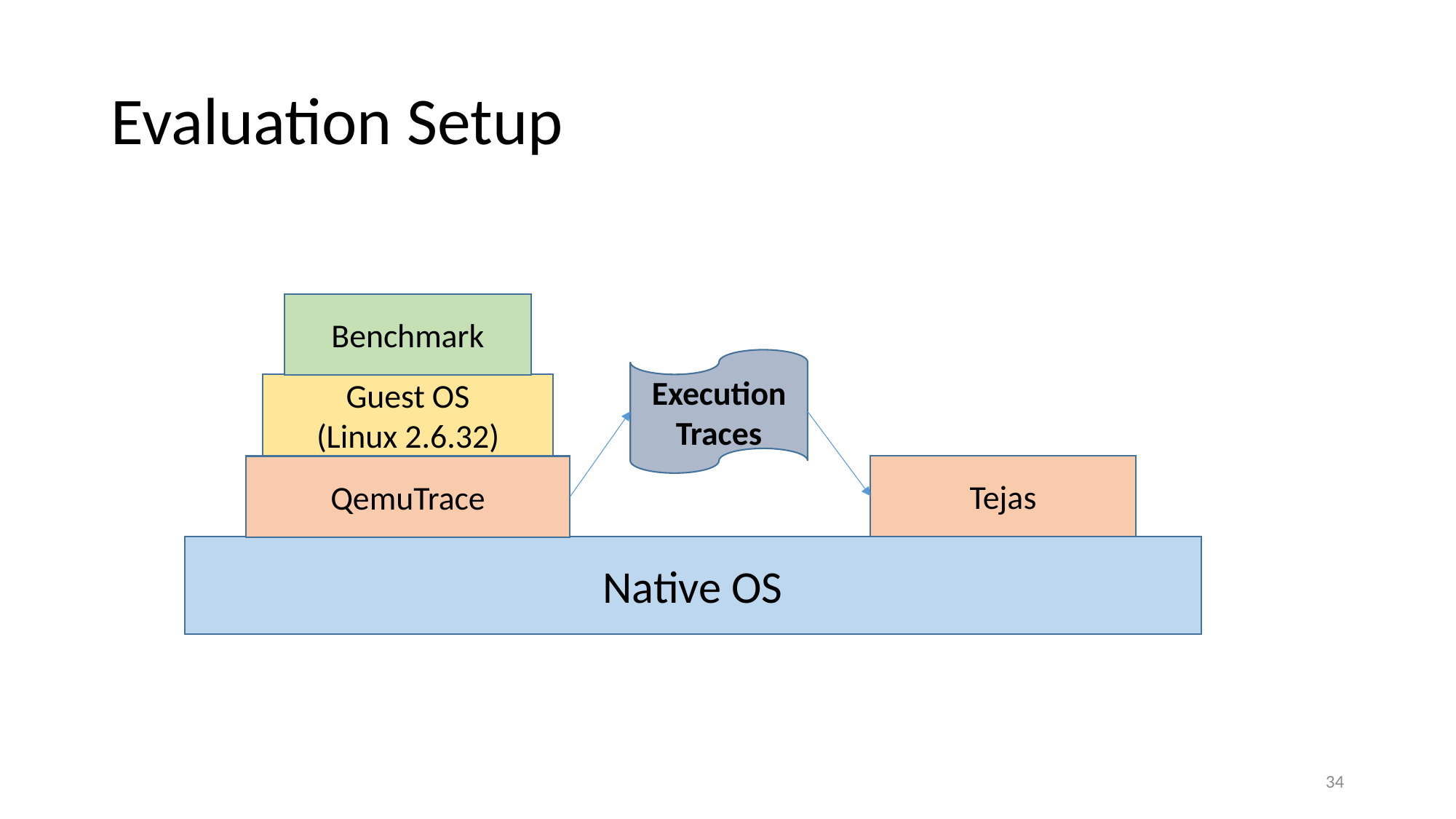

# Evaluation Setup
Benchmark
Execution
Traces
Guest OS
(Linux 2.6.32)
Tejas
QemuTrace
Native OS
34